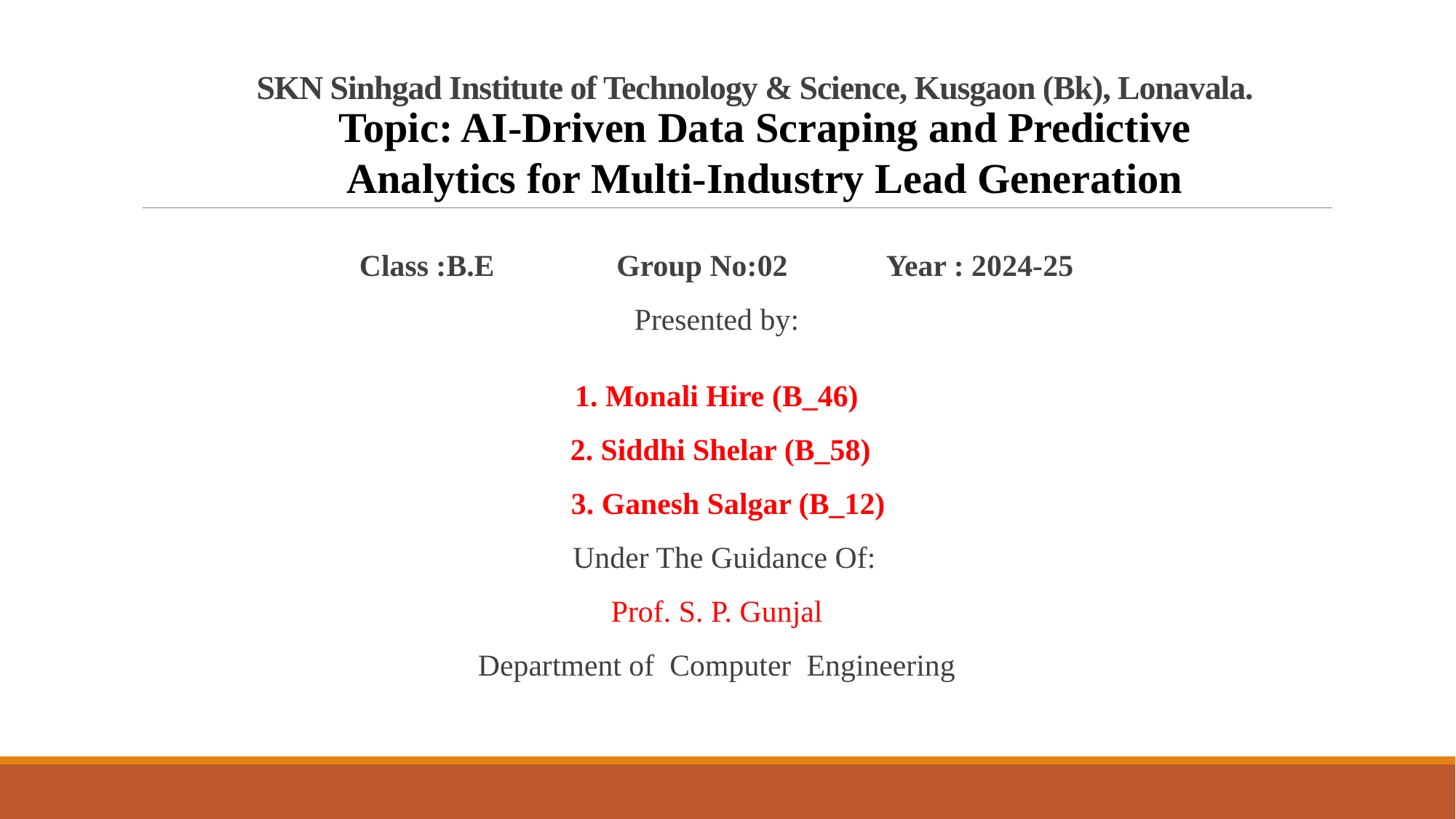

# SKN Sinhgad Institute of Technology & Science, Kusgaon (Bk), Lonavala.
Topic: AI-Driven Data Scraping and Predictive Analytics for Multi-Industry Lead Generation
Class :B.E                Group No:02             Year : 2024-25
Presented by:
1. Monali Hire (B_46)
 2. Siddhi Shelar (B_58)
   3. Ganesh Salgar (B_12)
  Under The Guidance Of:
Prof. S. P. Gunjal
Department of  Computer  Engineering